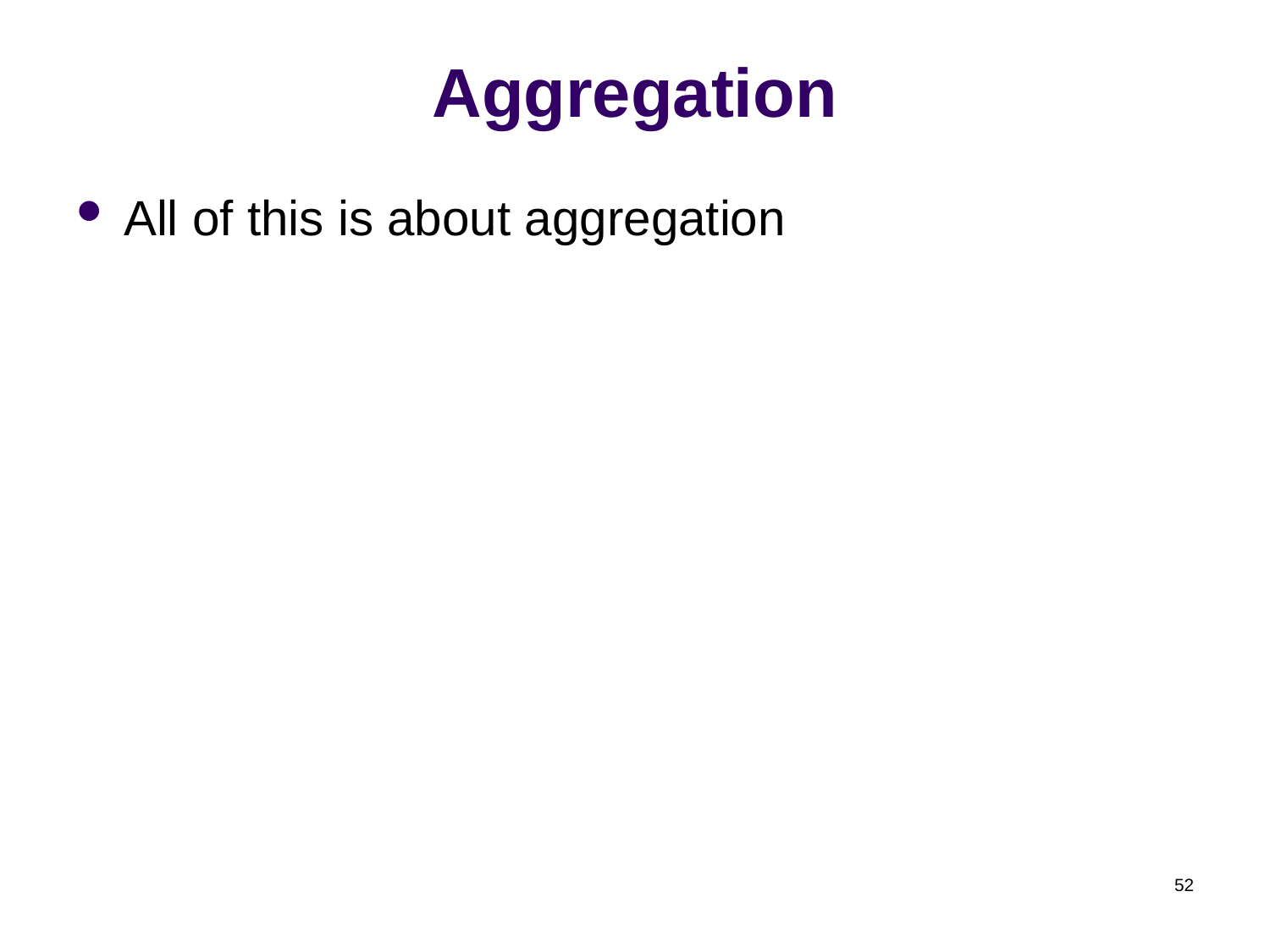

# Aggregation
All of this is about aggregation

52